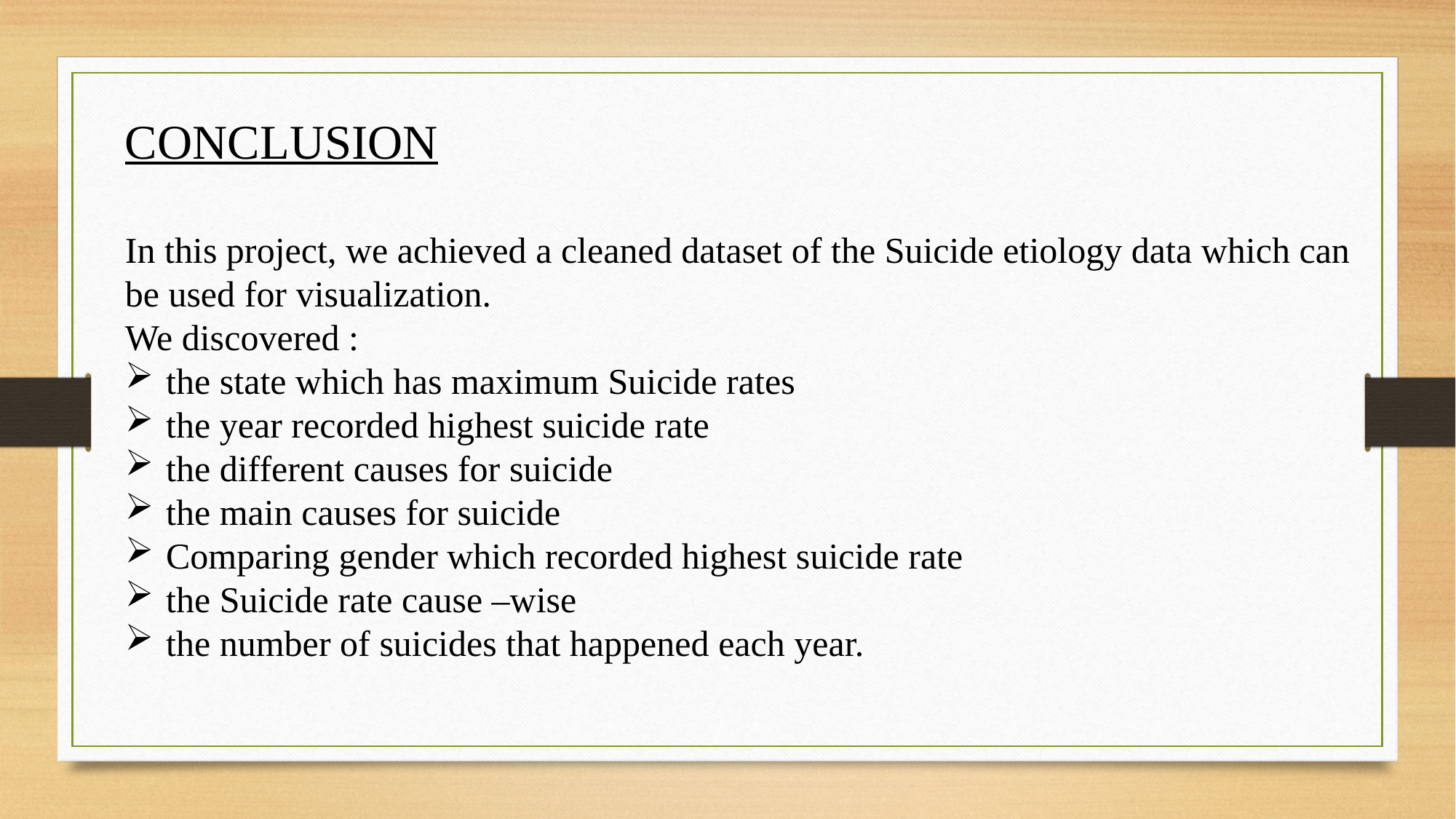

CONCLUSION

In this project, we achieved a cleaned dataset of the Suicide etiology data which can be used for visualization.
We discovered :
the state which has maximum Suicide rates
the year recorded highest suicide rate
the different causes for suicide
the main causes for suicide
Comparing gender which recorded highest suicide rate
the Suicide rate cause –wise
the number of suicides that happened each year.